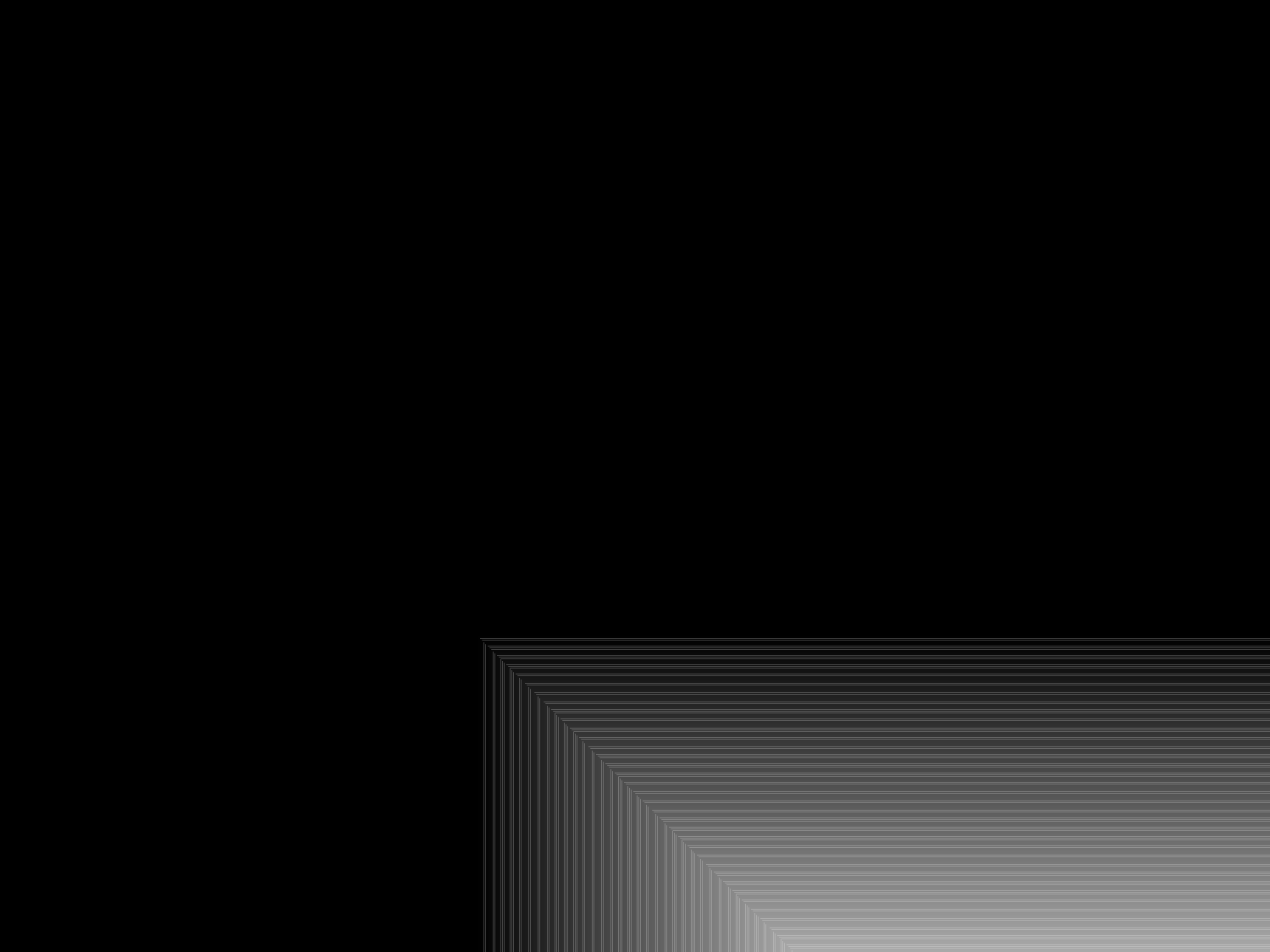

# Rewards
I’m not as bad at coding as I once thought?
.. But I like the design part much more
Hilarity Ensued
Had to tap into my crazy girlfriend side
Making others tap into theirs as well